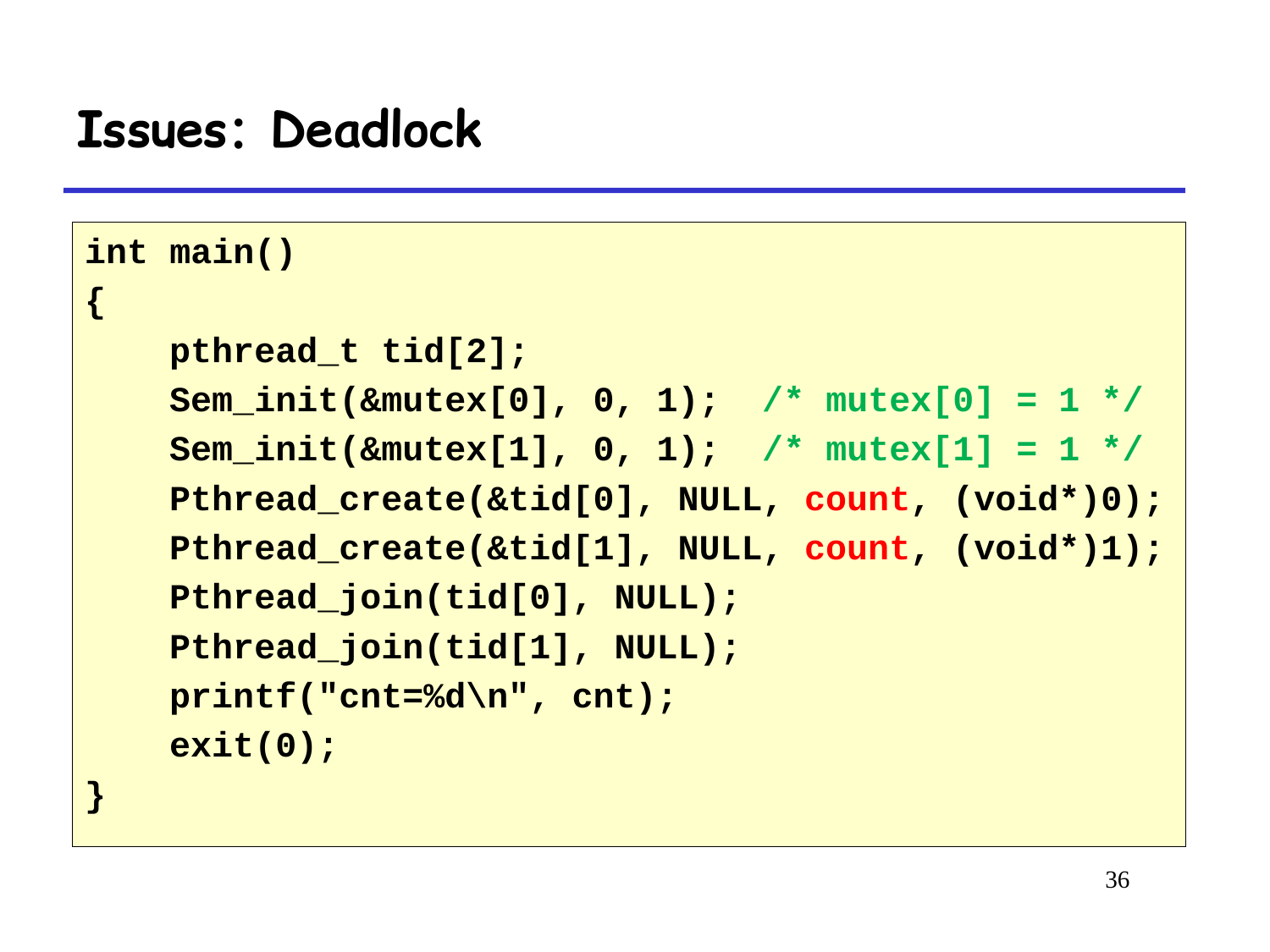

# Issues: Deadlock
int main()
{
    pthread_t tid[2];
    Sem_init(&mutex[0], 0, 1);  /* mutex[0] = 1 */
    Sem_init(&mutex[1], 0, 1);  /* mutex[1] = 1 */
    Pthread_create(&tid[0], NULL, count, (void*)0);
    Pthread_create(&tid[1], NULL, count, (void*)1);
    Pthread_join(tid[0], NULL);
    Pthread_join(tid[1], NULL);
    printf("cnt=%d\n", cnt);
    exit(0);
}
36